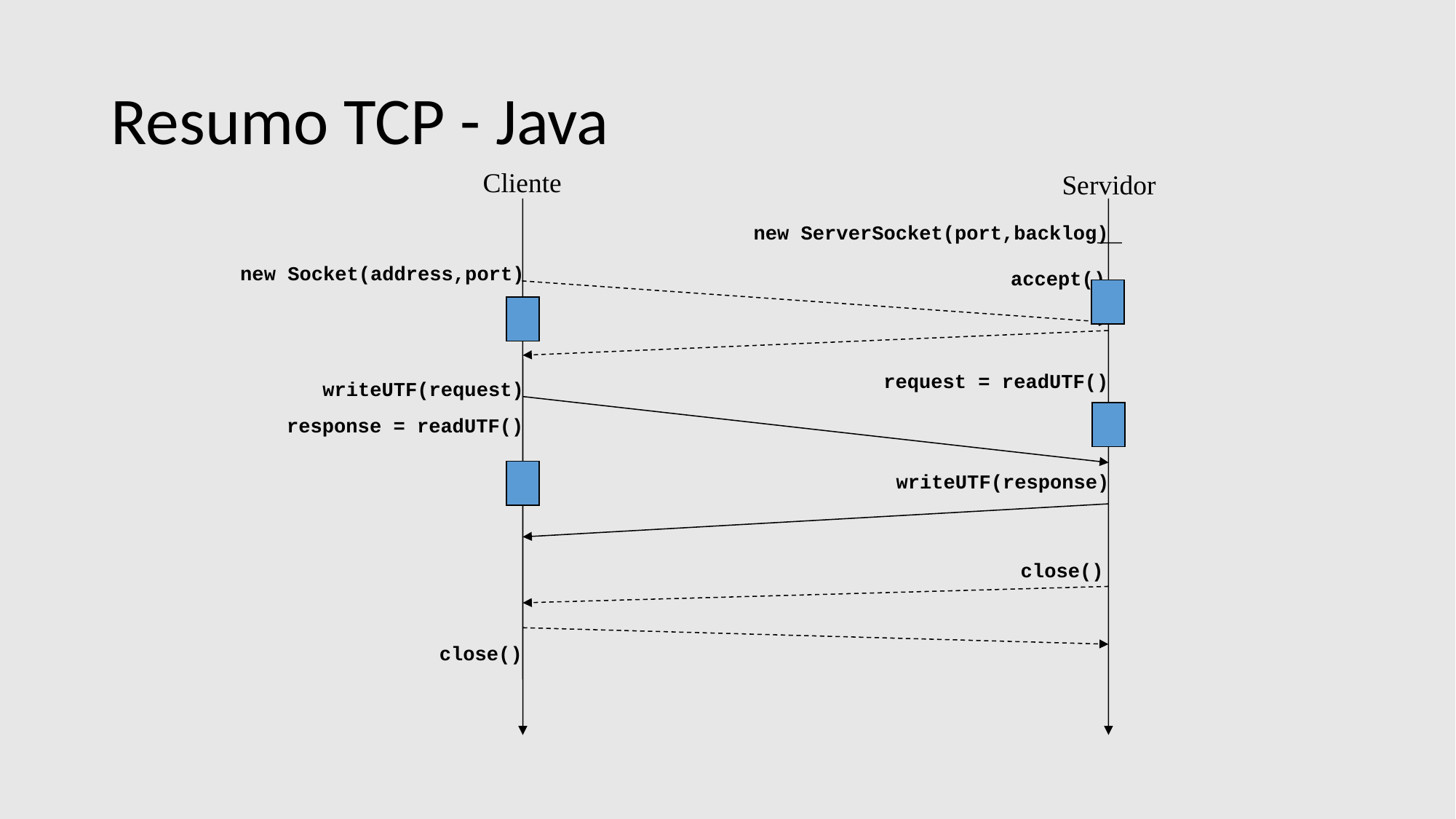

# Resumo TCP - Java
Cliente
Servidor

new ServerSocket(port,backlog)

new Socket(address,port)

accept()

request = readUTF()
writeUTF(request)

response = readUTF()

writeUTF(response)

close()

close()